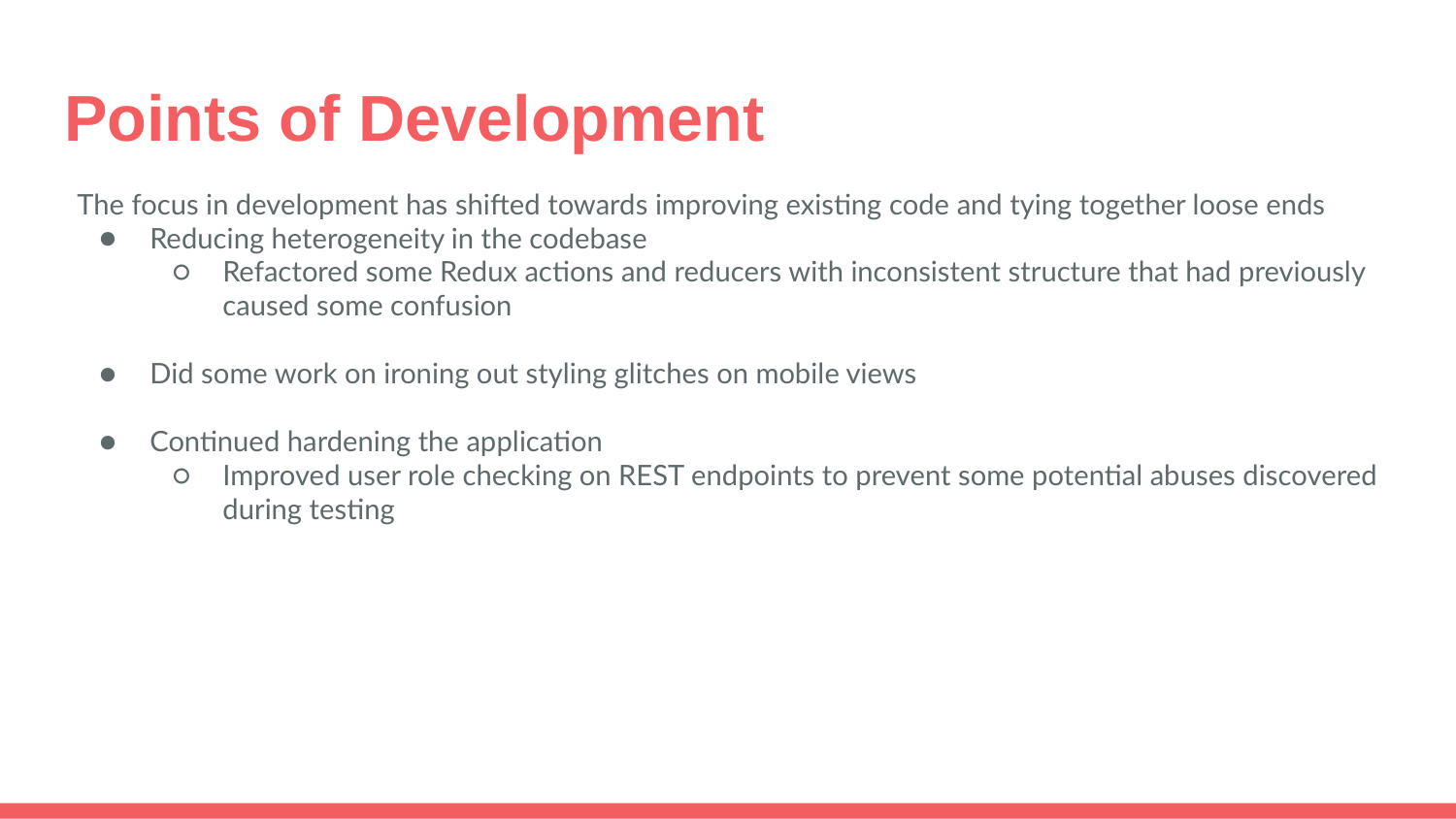

# Points of Development
The focus in development has shifted towards improving existing code and tying together loose ends
Reducing heterogeneity in the codebase
Refactored some Redux actions and reducers with inconsistent structure that had previously caused some confusion
Did some work on ironing out styling glitches on mobile views
Continued hardening the application
Improved user role checking on REST endpoints to prevent some potential abuses discovered during testing